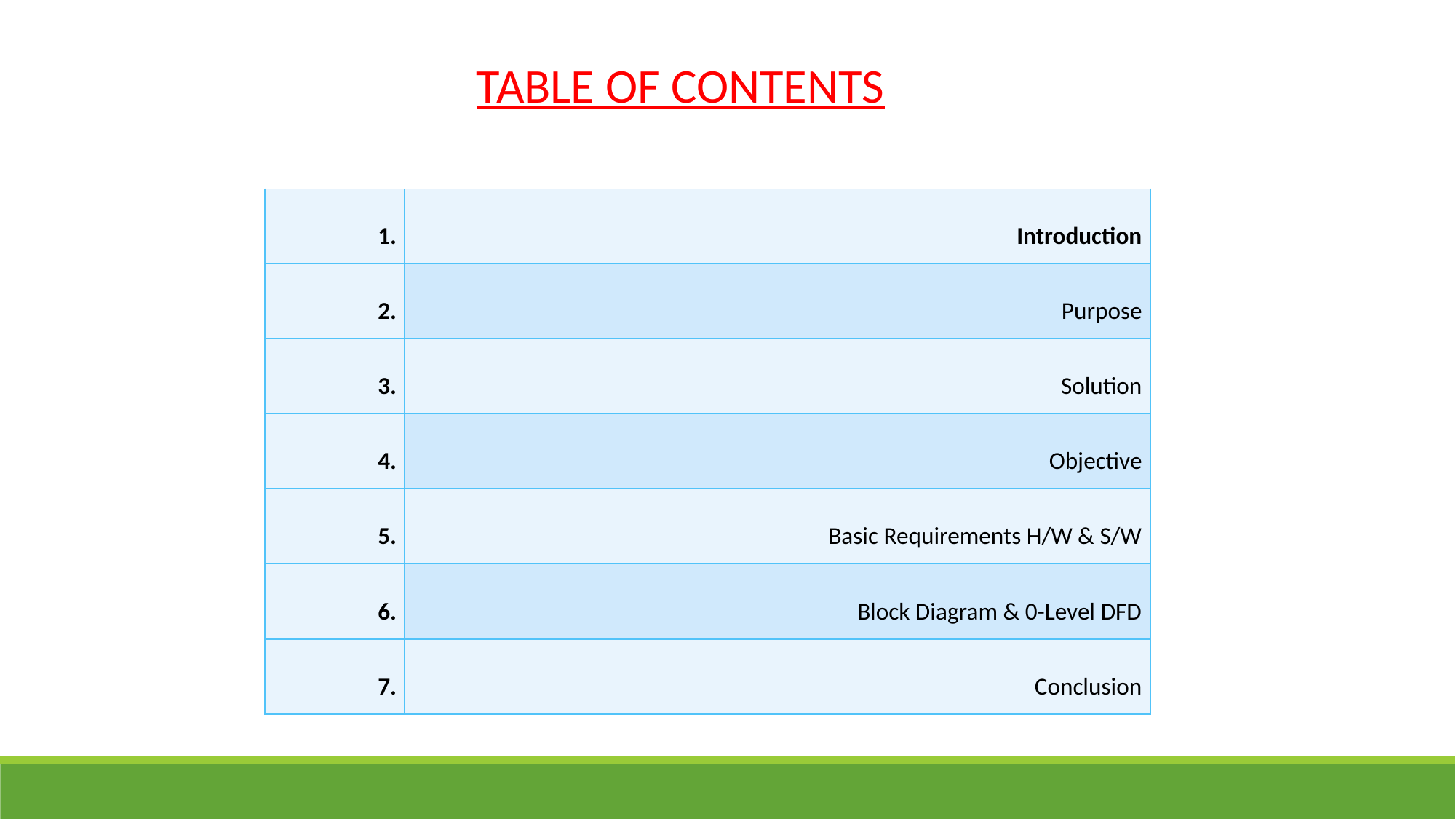

TABLE OF CONTENTS
| 1. | Introduction |
| --- | --- |
| 2. | Purpose |
| 3. | Solution |
| 4. | Objective |
| 5. | Basic Requirements H/W & S/W |
| 6. | Block Diagram & 0-Level DFD |
| 7. | Conclusion |